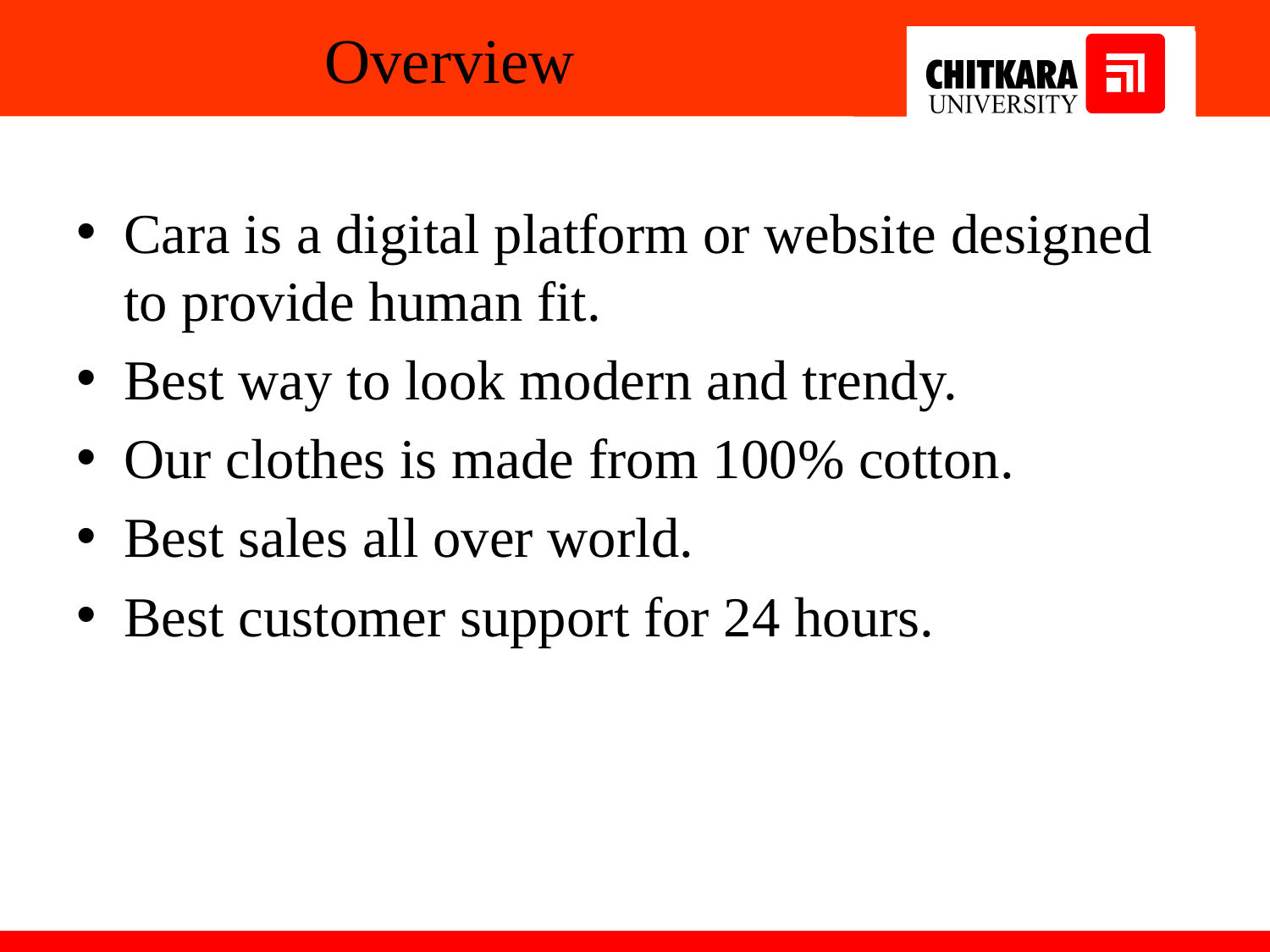

# Overview
Cara is a digital platform or website designed to provide human fit.
Best way to look modern and trendy.
Our clothes is made from 100% cotton.
Best sales all over world.
Best customer support for 24 hours.